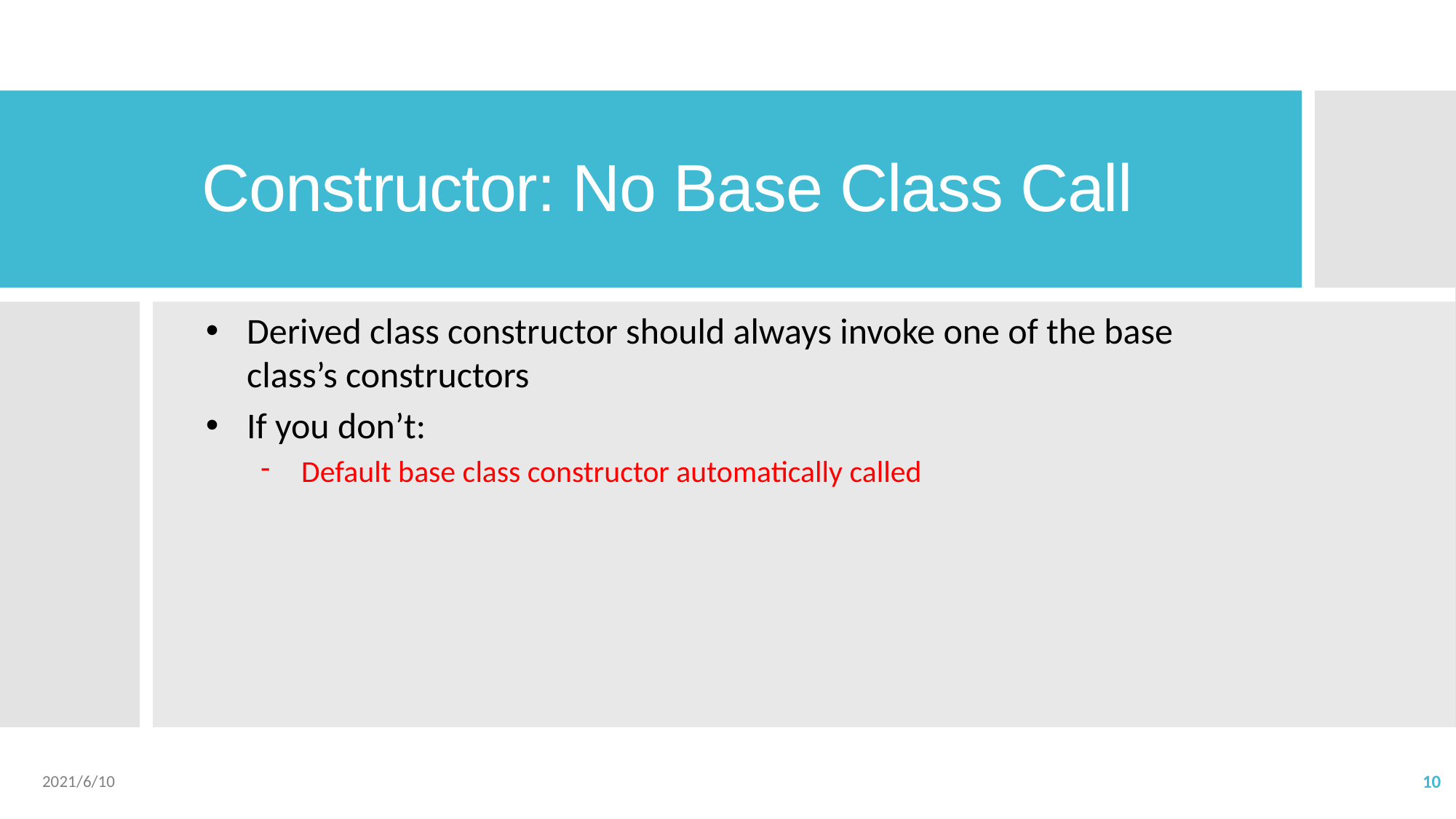

# Constructor: No Base Class Call

Derived class constructor should always invoke one of the base class’s constructors
If you don’t:
Default base class constructor automatically called
2021/6/10
10